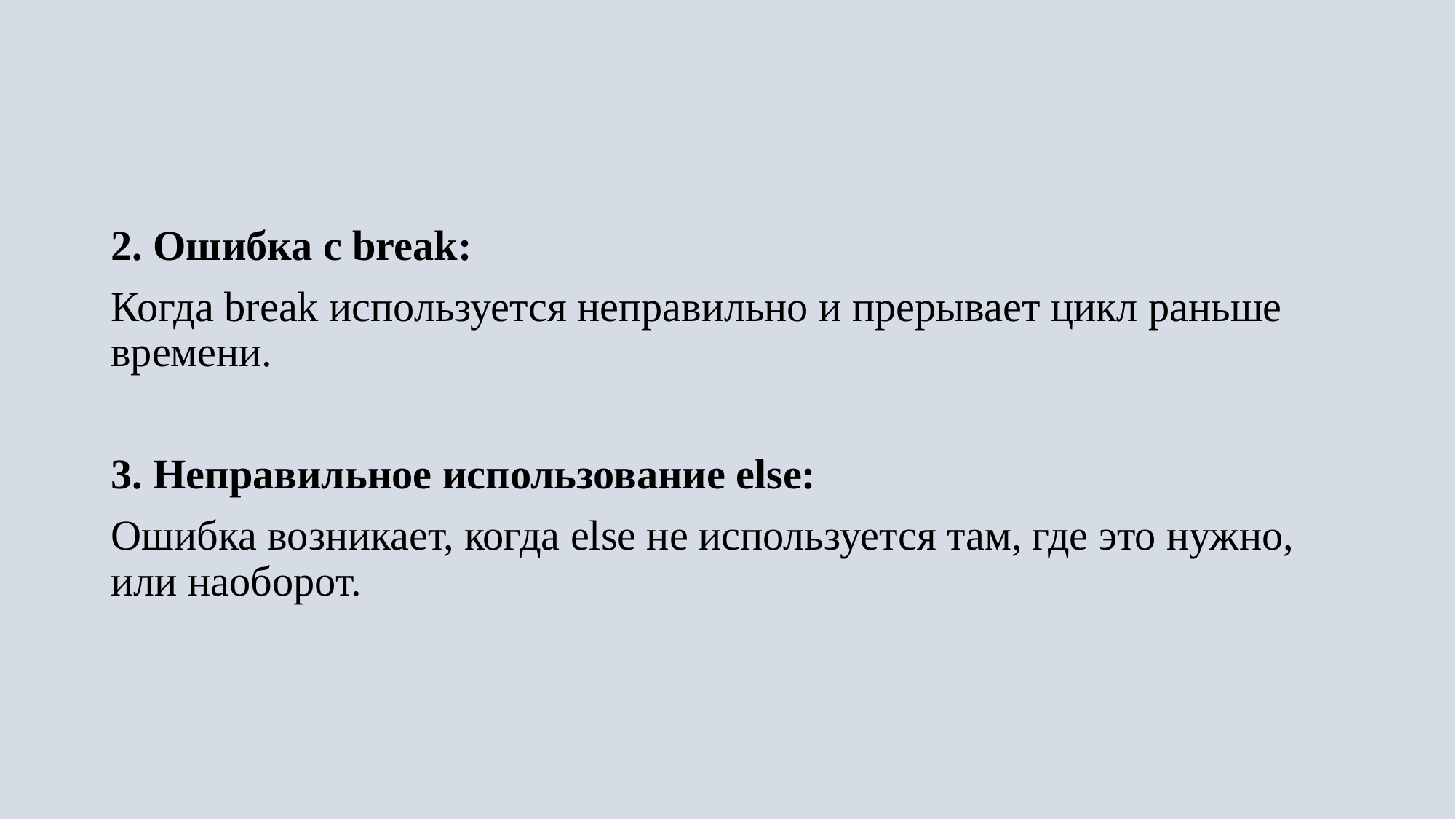

2. Ошибка с break:
Когда break используется неправильно и прерывает цикл раньше времени.

3. Неправильное использование else:
Ошибка возникает, когда else не используется там, где это нужно, или наоборот.